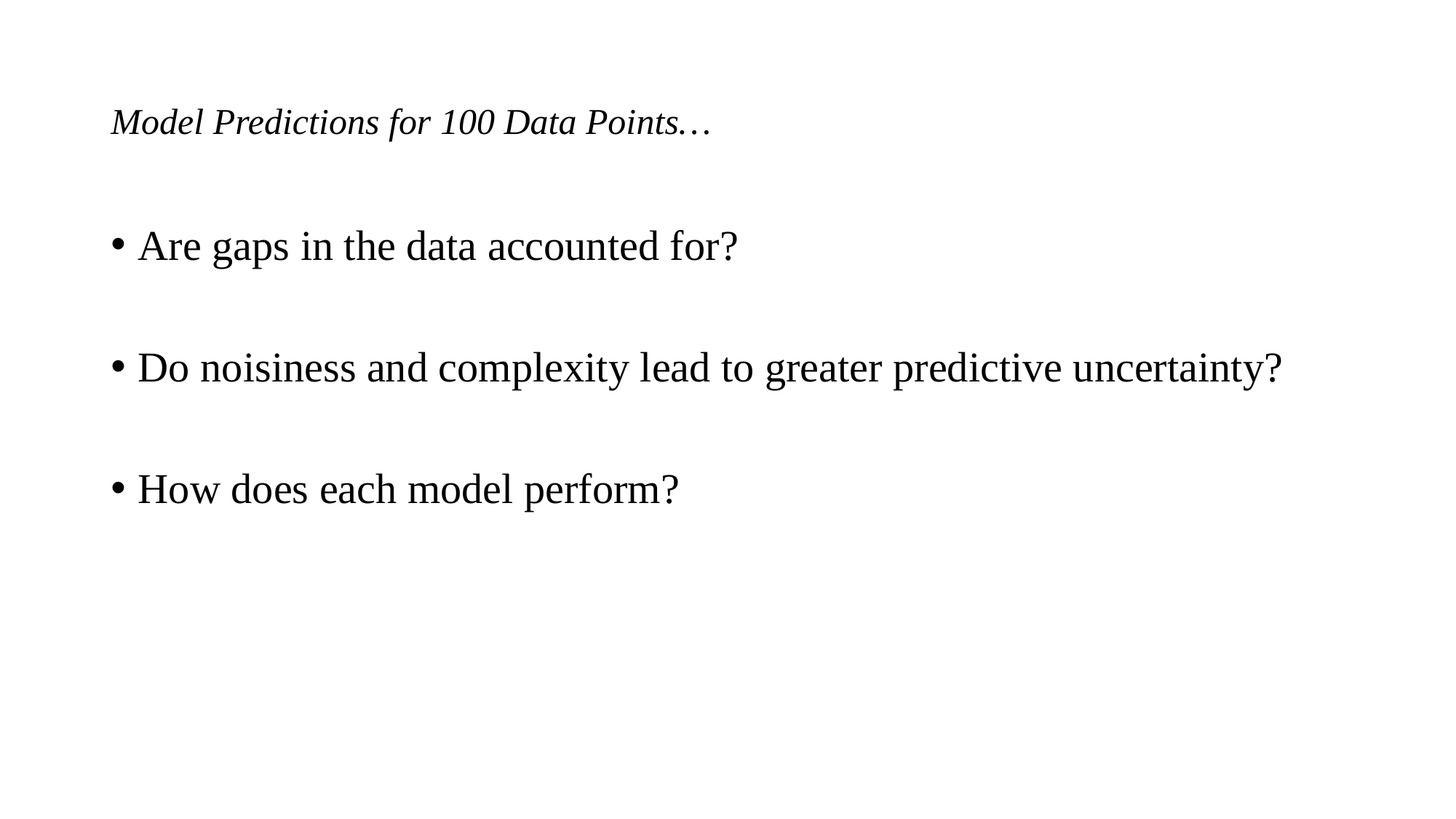

# Model Predictions for 100 Data Points…
Are gaps in the data accounted for?

Do noisiness and complexity lead to greater predictive uncertainty?

How does each model perform?